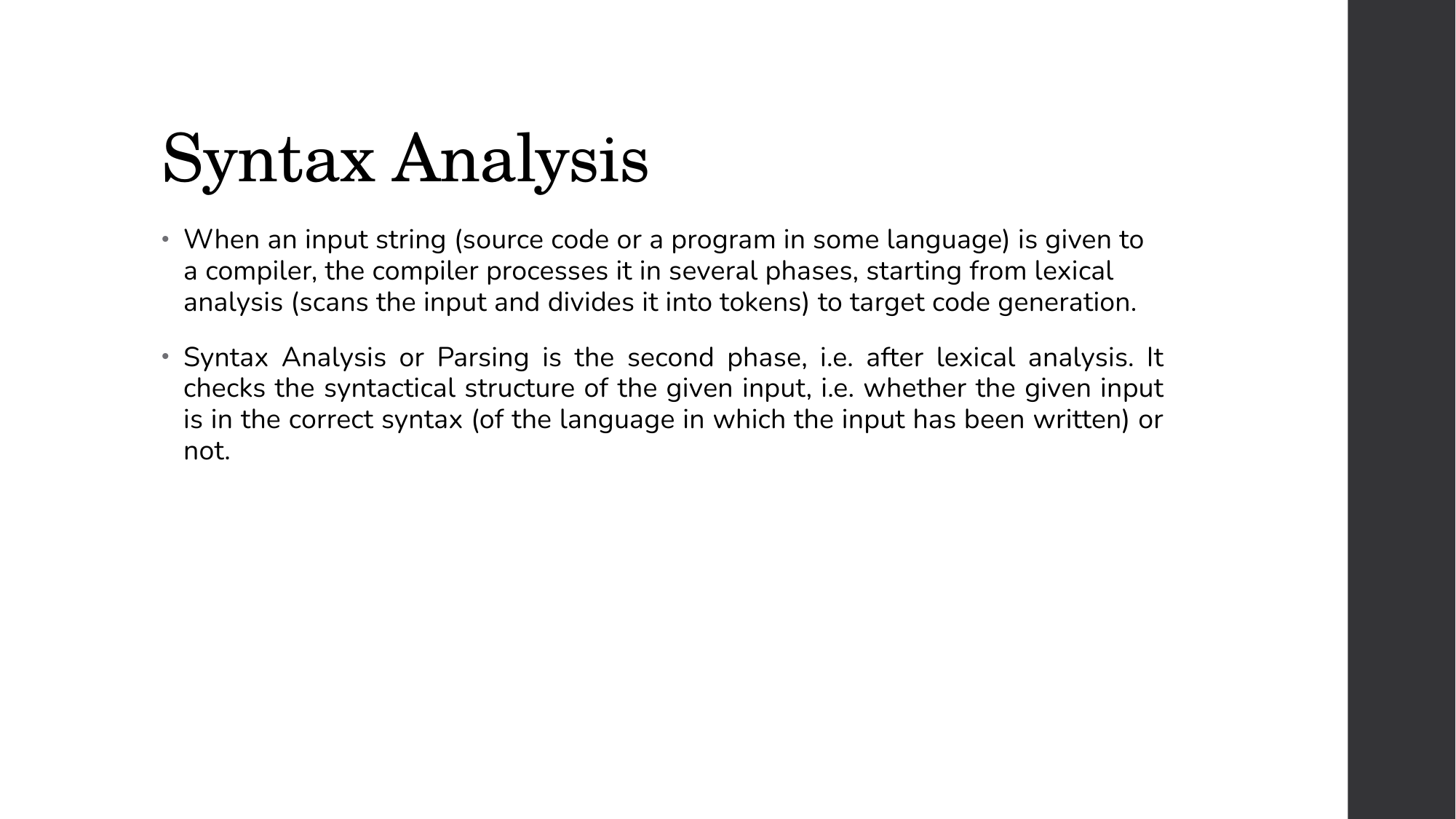

# Syntax Analysis
When an input string (source code or a program in some language) is given to a compiler, the compiler processes it in several phases, starting from lexical analysis (scans the input and divides it into tokens) to target code generation.
Syntax Analysis or Parsing is the second phase, i.e. after lexical analysis. It checks the syntactical structure of the given input, i.e. whether the given input is in the correct syntax (of the language in which the input has been written) or not.